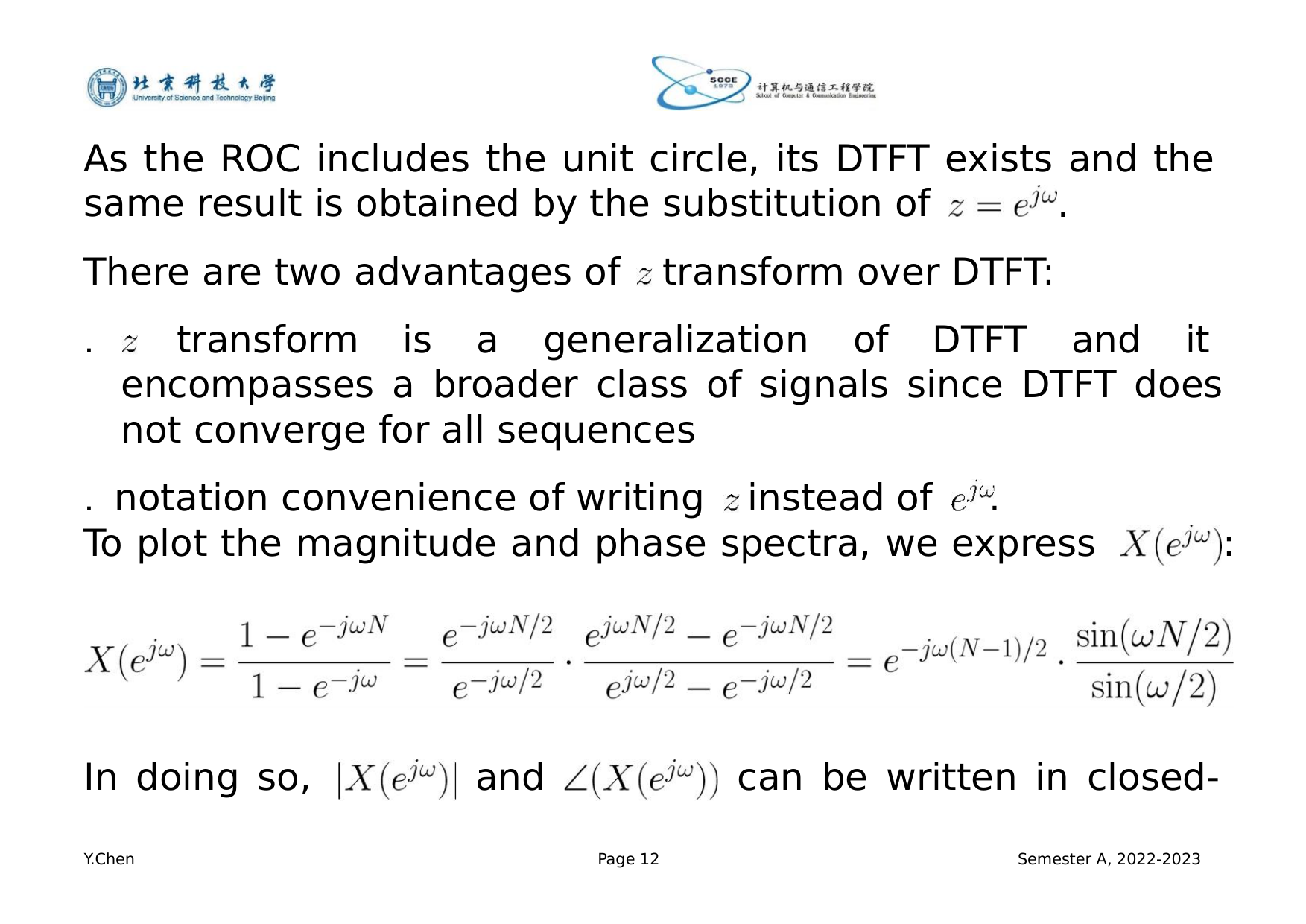

As the ROC includes the unit circle, its DTFT exists and the
same result is obtained by the substitution of
.

There are two advantages of transform over DTFT:

. transform is a generalization of DTFT and it
encompasses a broader class of signals since DTFT does
not converge for all sequences

. notation convenience of writing instead of .
To plot the magnitude and phase spectra, we express

:

In doing so,
and
can be written in closed-

Y.Chen
Page 12
Semester A, 2022-2023